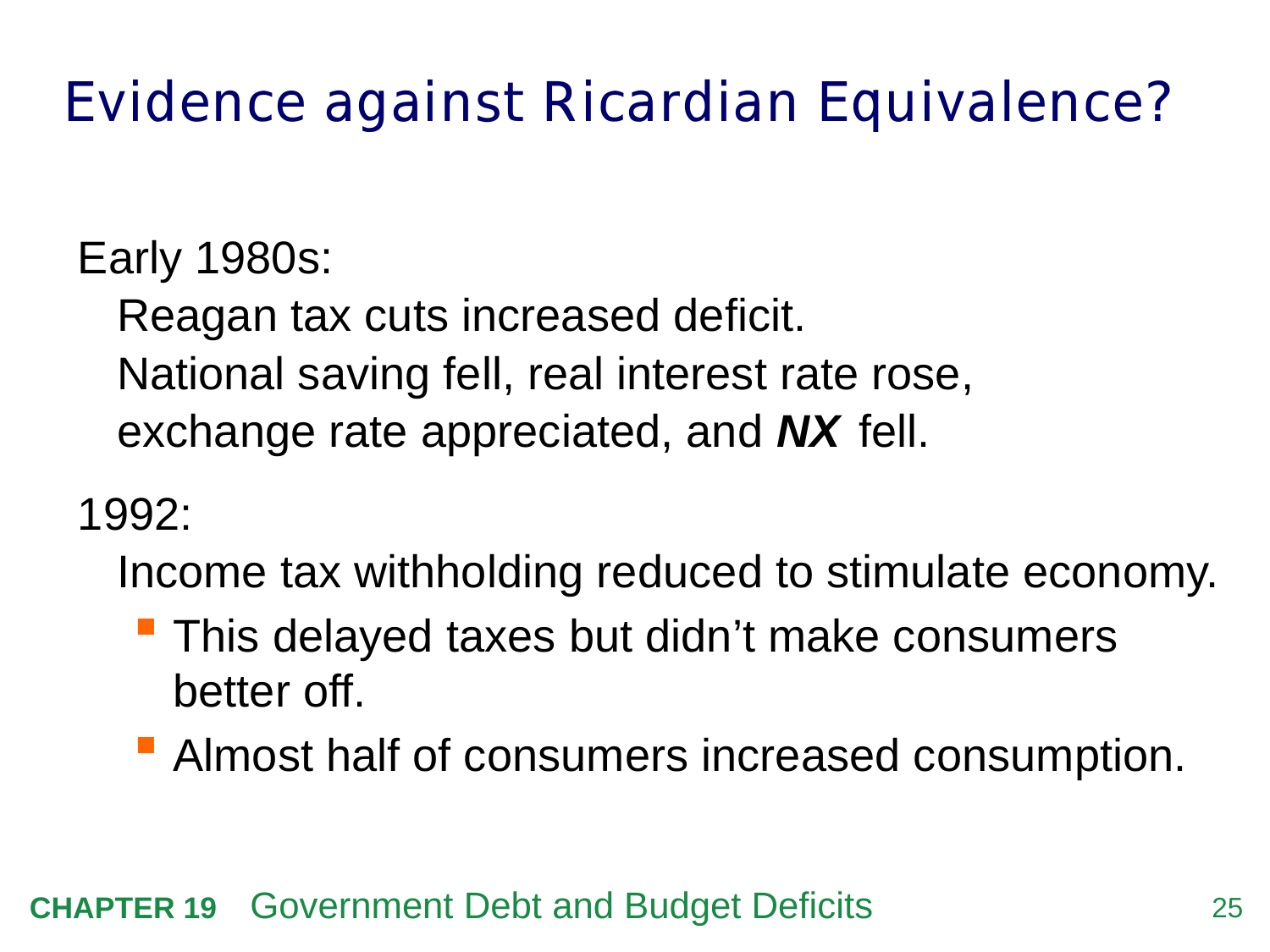

# Evidence against Ricardian Equivalence?
Early 1980s:
Reagan tax cuts increased deficit.
National saving fell, real interest rate rose,
exchange rate appreciated, and NX  fell.
1992:
Income tax withholding reduced to stimulate economy.
This delayed taxes but didn’t make consumers better off.
Almost half of consumers increased consumption.